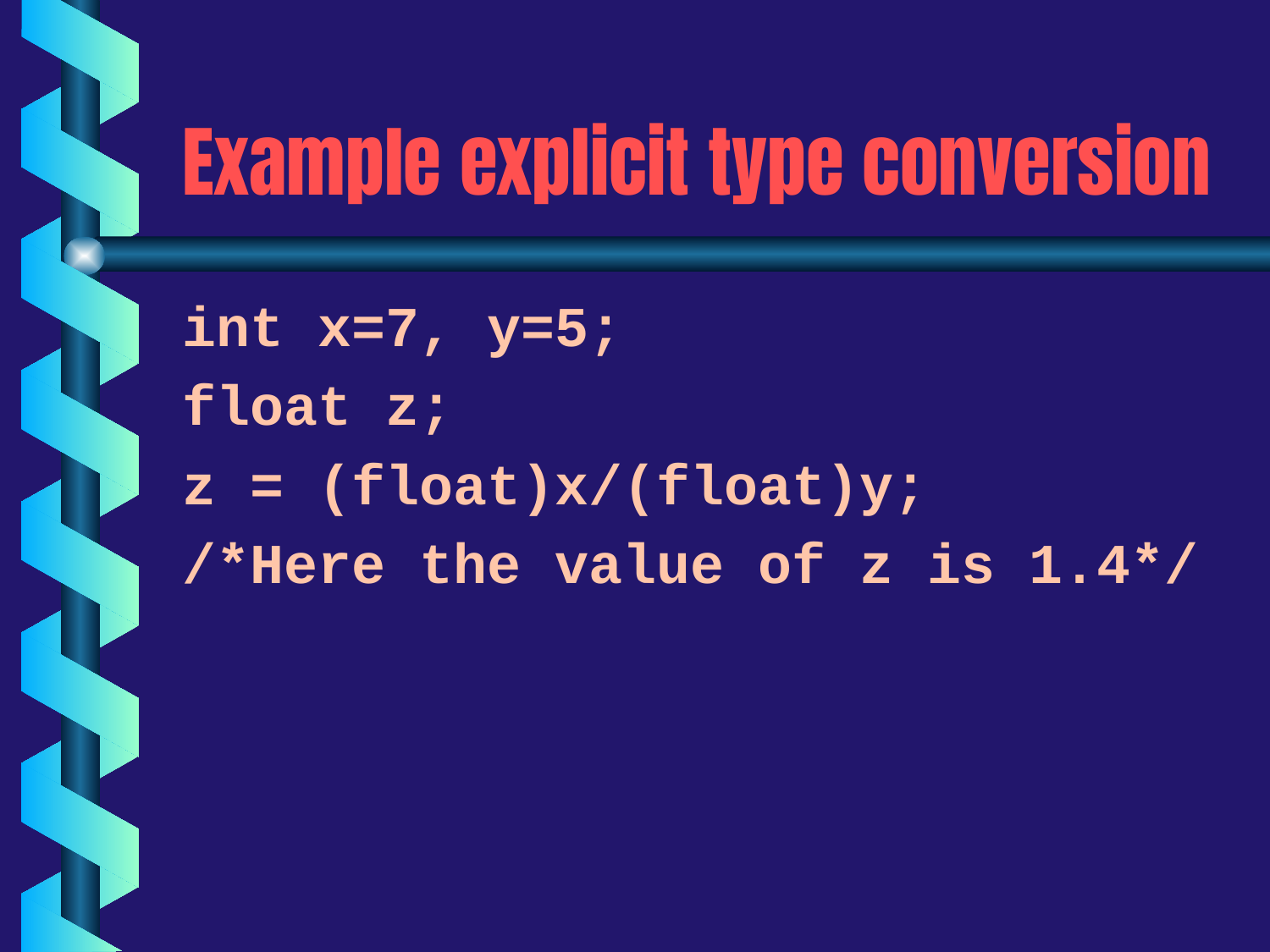

# Example explicit type conversion
int x=7, y=5;
float z;
z = (float)x/(float)y;
/*Here the value of z is 1.4*/